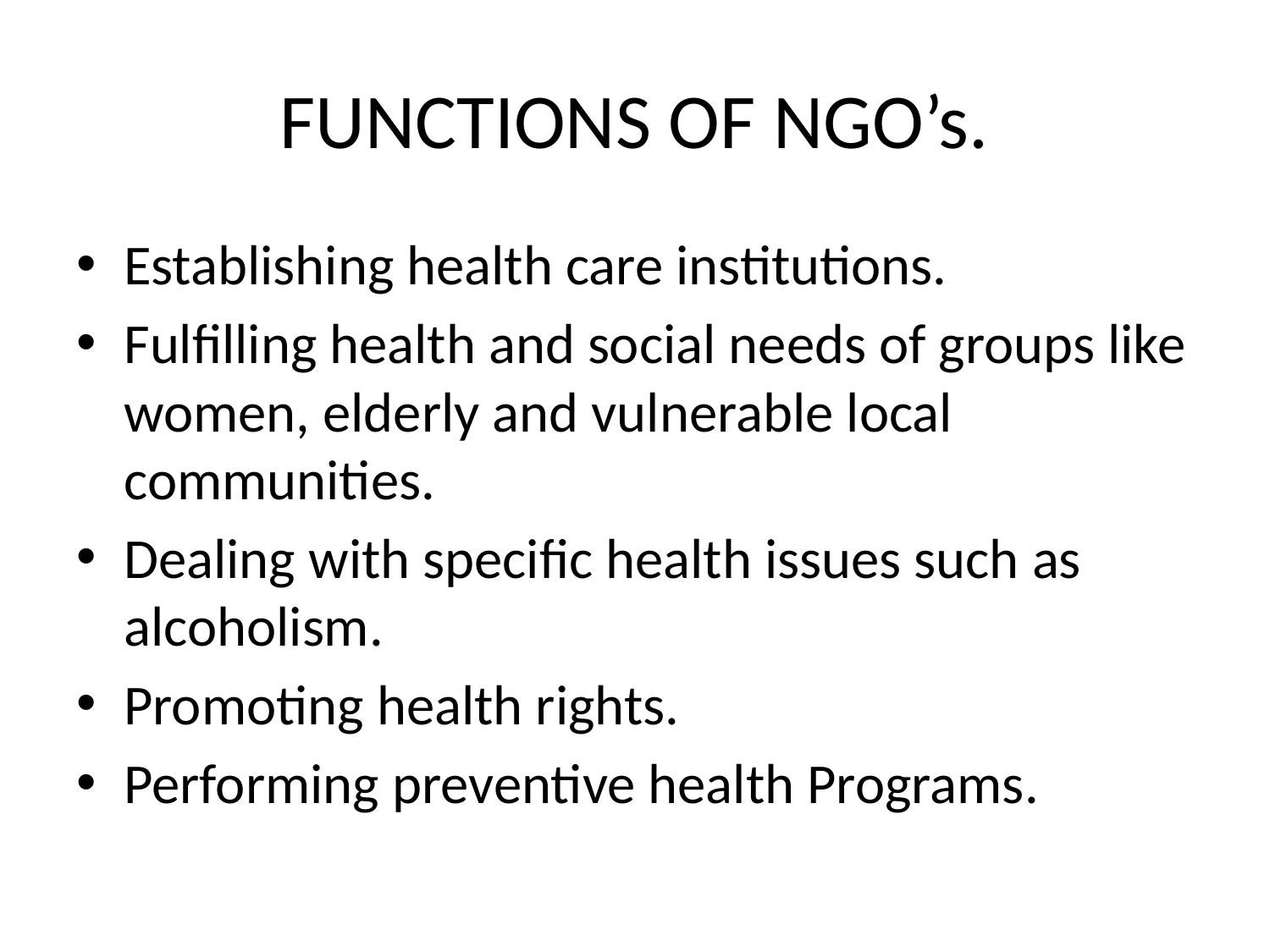

# FUNCTIONS OF NGO’s.
Establishing health care institutions.
Fulfilling health and social needs of groups like women, elderly and vulnerable local communities.
Dealing with specific health issues such as alcoholism.
Promoting health rights.
Performing preventive health Programs.